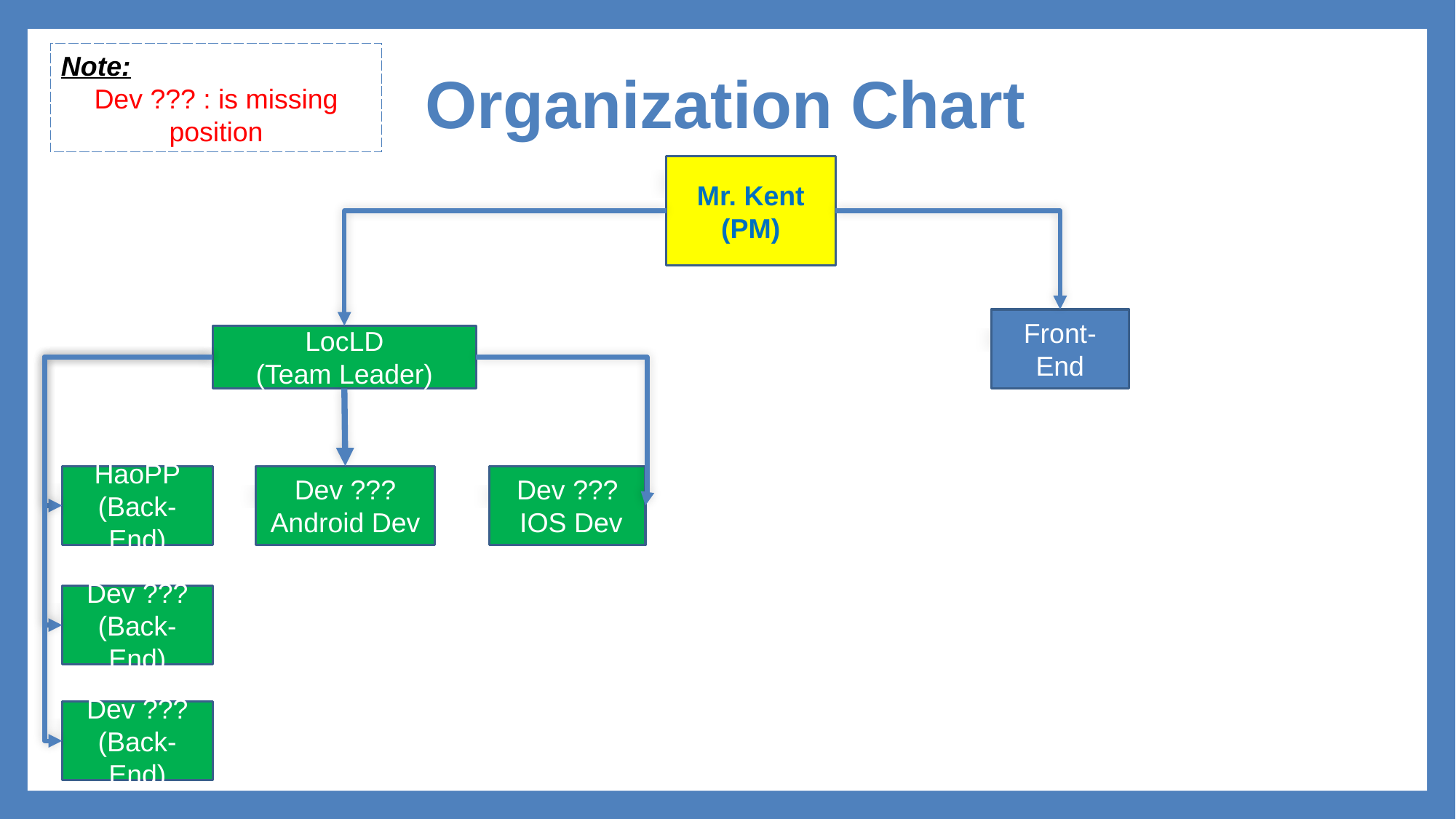

Note:
Dev ??? : is missing position
# Organization Chart
Mr. Kent
(PM)
Front-End
LocLD
(Team Leader)
HaoPP
(Back-End)
Dev ???
Android Dev
Dev ???
 IOS Dev
Dev ???
(Back-End)
Dev ???
(Back-End)